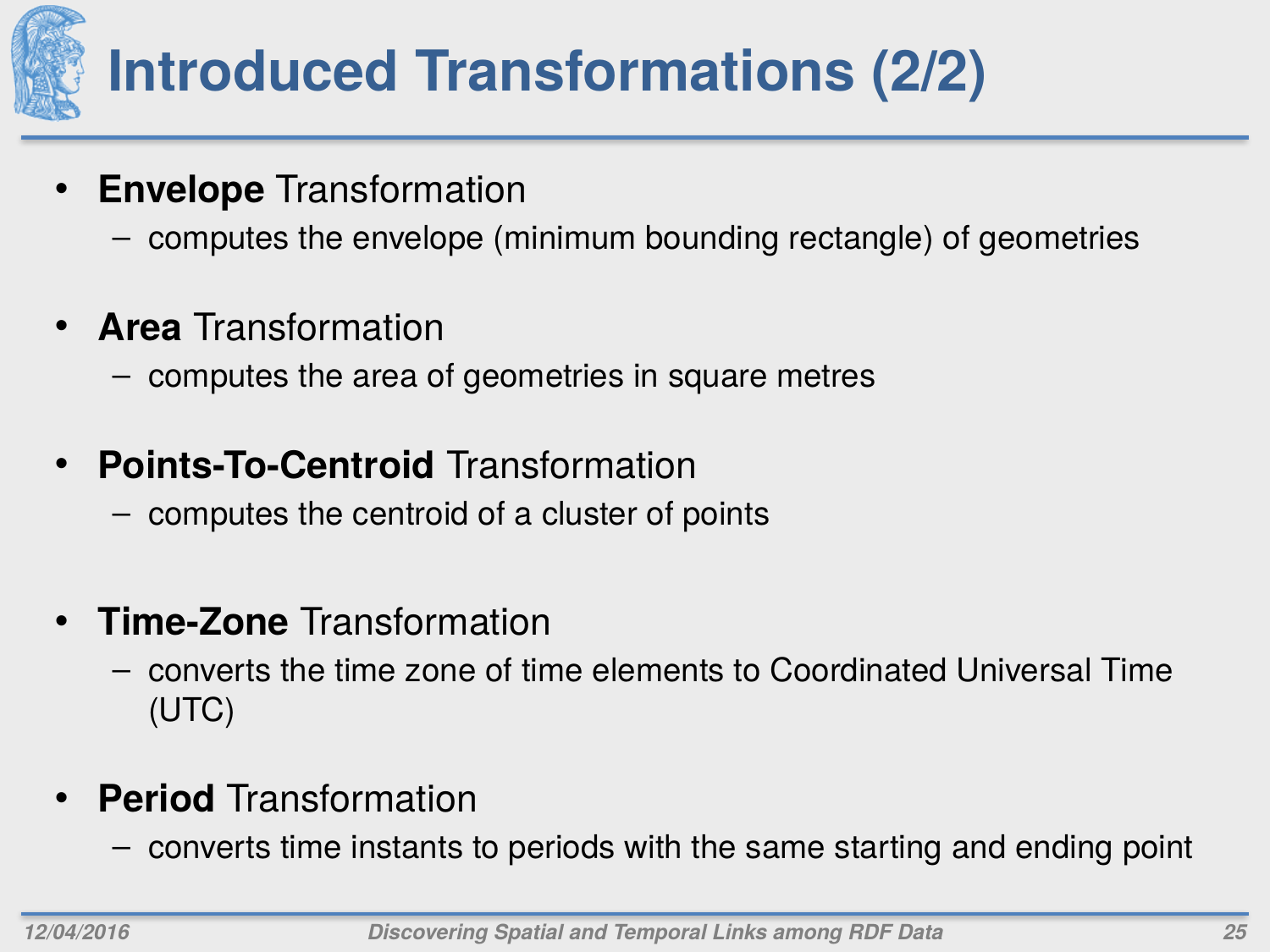

# Introduced Transformations (2/2)
Envelope Transformation
computes the envelope (minimum bounding rectangle) of geometries
Area Transformation
computes the area of geometries in square metres
Points-To-Centroid Transformation
computes the centroid of a cluster of points

Time-Zone Transformation
converts the time zone of time elements to Coordinated Universal Time (UTC)
Period Transformation
converts time instants to periods with the same starting and ending point
12/04/2016
Discovering Spatial and Temporal Links among RDF Data
25